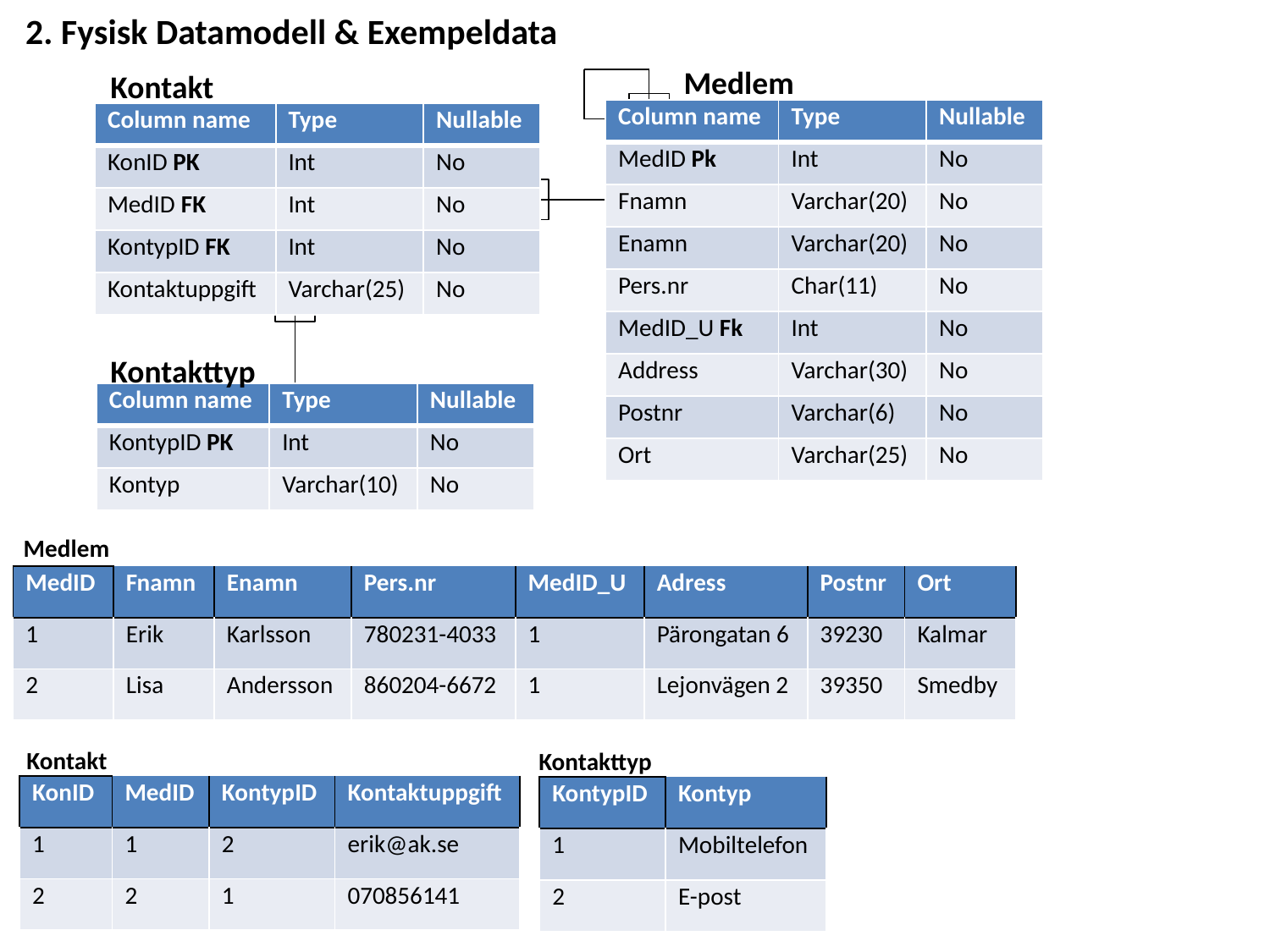

2. Fysisk Datamodell & Exempeldata
Medlem
Kontakt

| Column name | Type | Nullable |
| --- | --- | --- |
| MedID Pk | Int | No |
| Fnamn | Varchar(20) | No |
| Enamn | Varchar(20) | No |
| Pers.nr | Char(11) | No |
| MedID\_U Fk | Int | No |
| Address | Varchar(30) | No |
| Postnr | Varchar(6) | No |
| Ort | Varchar(25) | No |
| Column name | Type | Nullable |
| --- | --- | --- |
| KonID PK | Int | No |
| MedID FK | Int | No |
| KontypID FK | Int | No |
| Kontaktuppgift | Varchar(25) | No |

Kontakttyp
| Column name | Type | Nullable |
| --- | --- | --- |
| KontypID PK | Int | No |
| Kontyp | Varchar(10) | No |
Medlem
| MedID | Fnamn | Enamn | Pers.nr | MedID\_U | Adress | Postnr | Ort |
| --- | --- | --- | --- | --- | --- | --- | --- |
| 1 | Erik | Karlsson | 780231-4033 | 1 | Pärongatan 6 | 39230 | Kalmar |
| 2 | Lisa | Andersson | 860204-6672 | 1 | Lejonvägen 2 | 39350 | Smedby |
Kontakt
Kontakttyp
| KonID | MedID | KontypID | Kontaktuppgift |
| --- | --- | --- | --- |
| 1 | 1 | 2 | erik@ak.se |
| 2 | 2 | 1 | 070856141 |
| KontypID | Kontyp |
| --- | --- |
| 1 | Mobiltelefon |
| 2 | E-post |